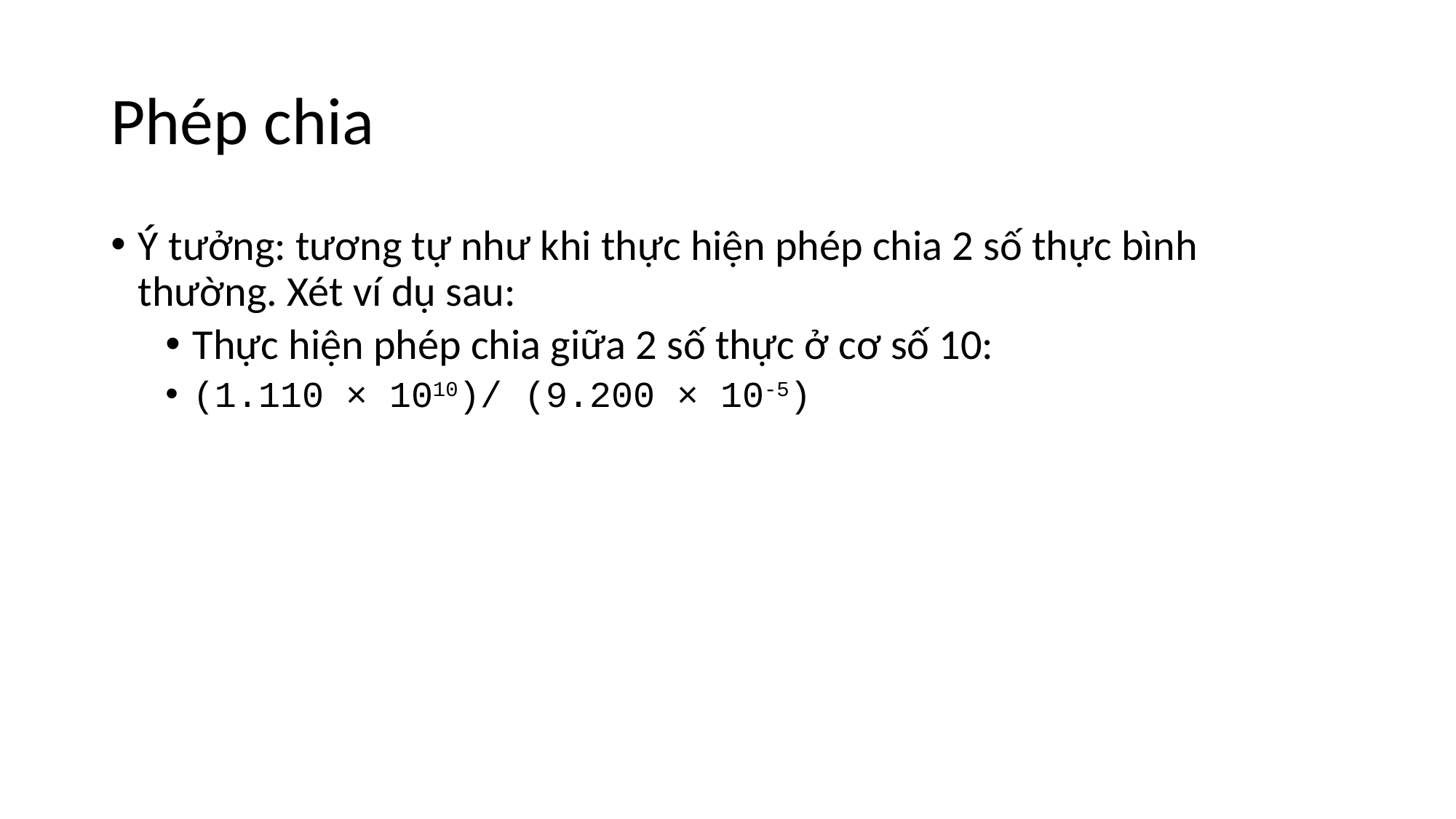

# Phép chia
Ý tưởng: tương tự như khi thực hiện phép chia 2 số thực bình thường. Xét ví dụ sau:
Thực hiện phép chia giữa 2 số thực ở cơ số 10:
(1.110 × 1010)/ (9.200 × 10-5)